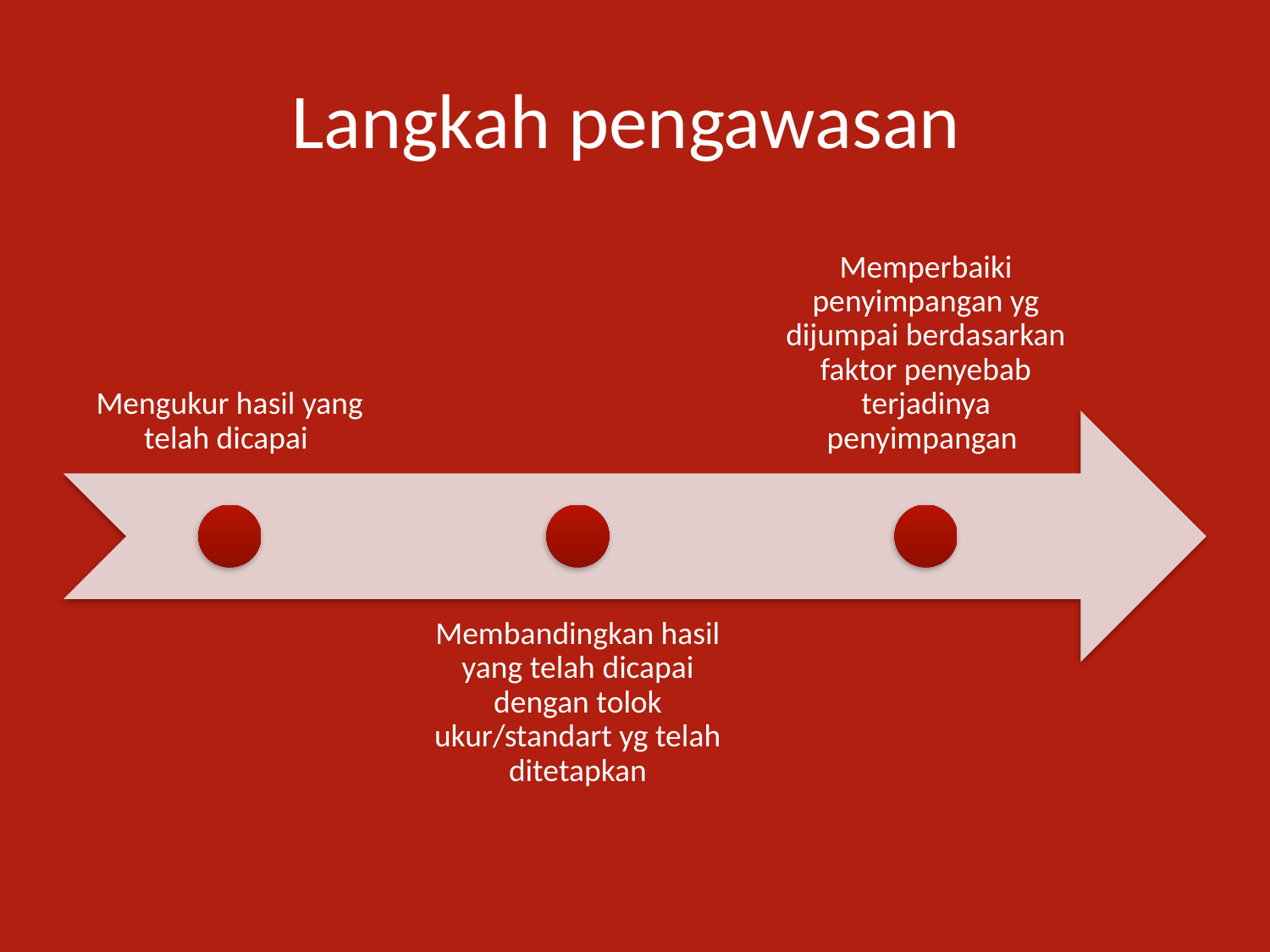

# Langkah pengawasan
Mengukur hasil yang telah dicapai
Membandingkan hasil yang telah dicapai dengan tolok ukur/standart yg telah ditetapkan
Memperbaiki penyimpangan yg dijumpai berdasarkan faktor penyebab terjadinya penyimpangan